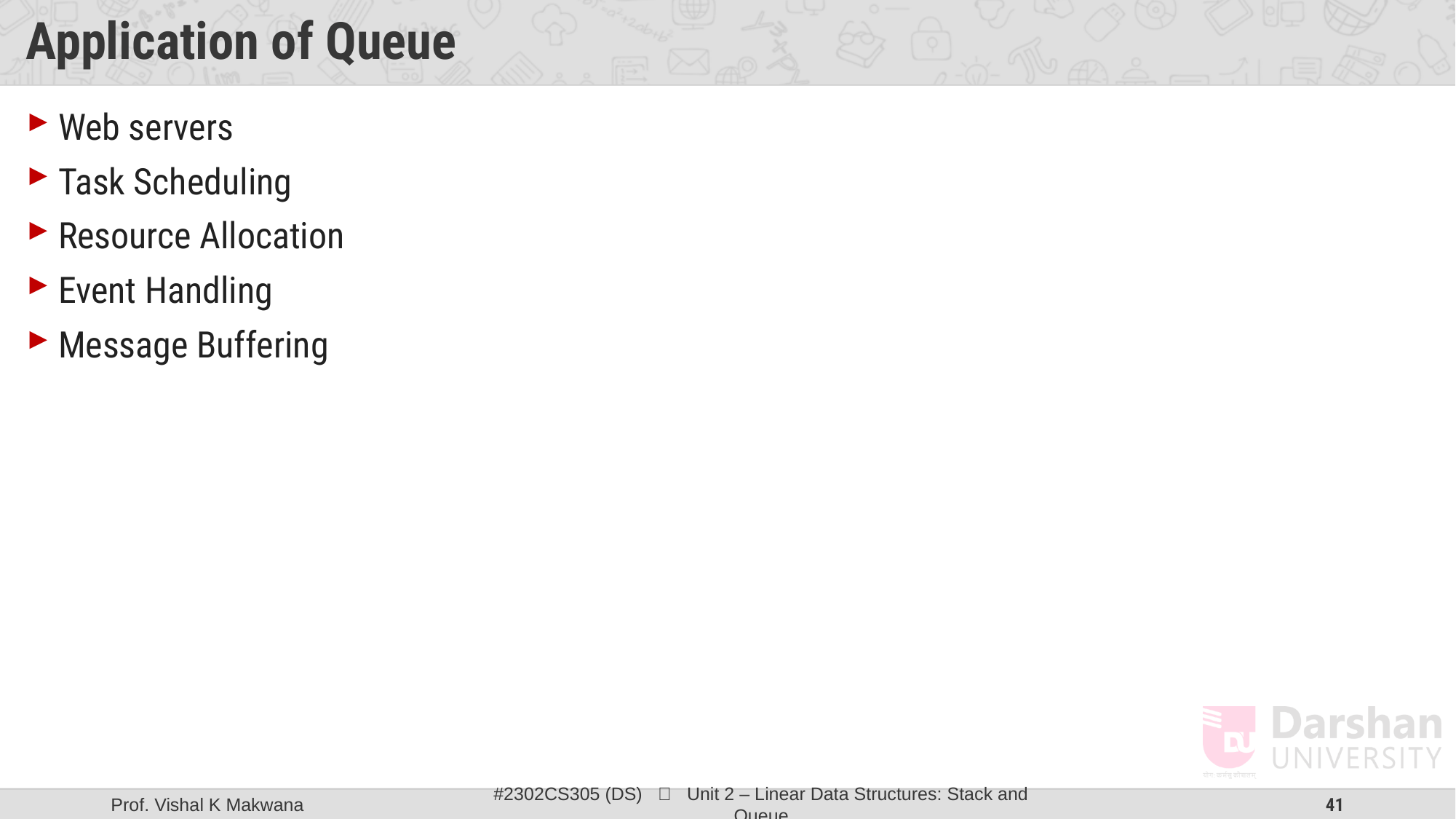

# Application of Queue
Web servers
Task Scheduling
Resource Allocation
Event Handling
Message Buffering